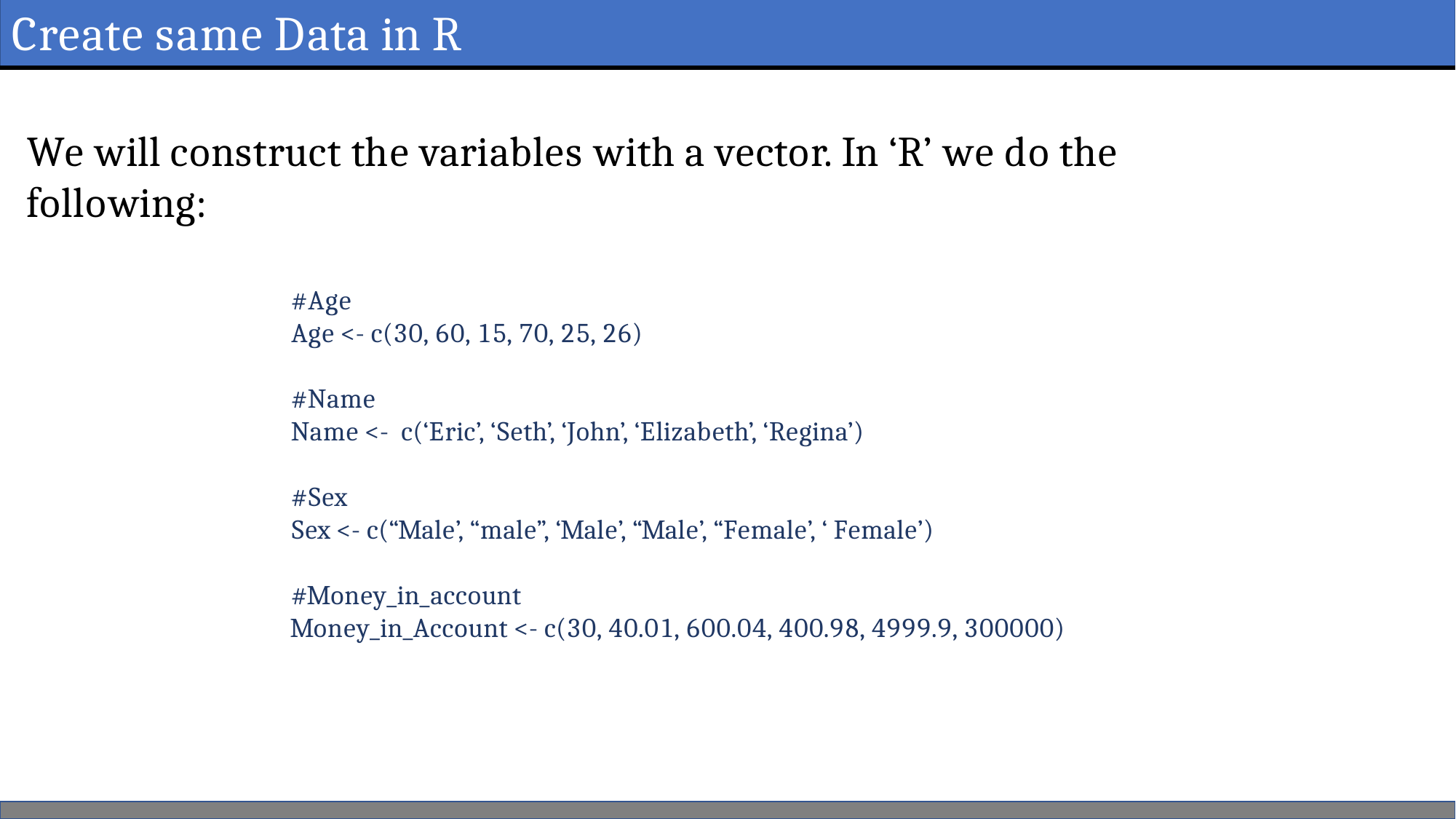

Create same Data in R
We will construct the variables with a vector. In ‘R’ we do the following:
#Age
Age <- c(30, 60, 15, 70, 25, 26)

#Name
Name <-  c(‘Eric’, ‘Seth’, ‘John’, ‘Elizabeth’, ‘Regina’)

#Sex
Sex <- c(“Male’, “male”, ‘Male’, “Male’, “Female’, ‘ Female’)

#Money_in_account
Money_in_Account <- c(30, 40.01, 600.04, 400.98, 4999.9, 300000)